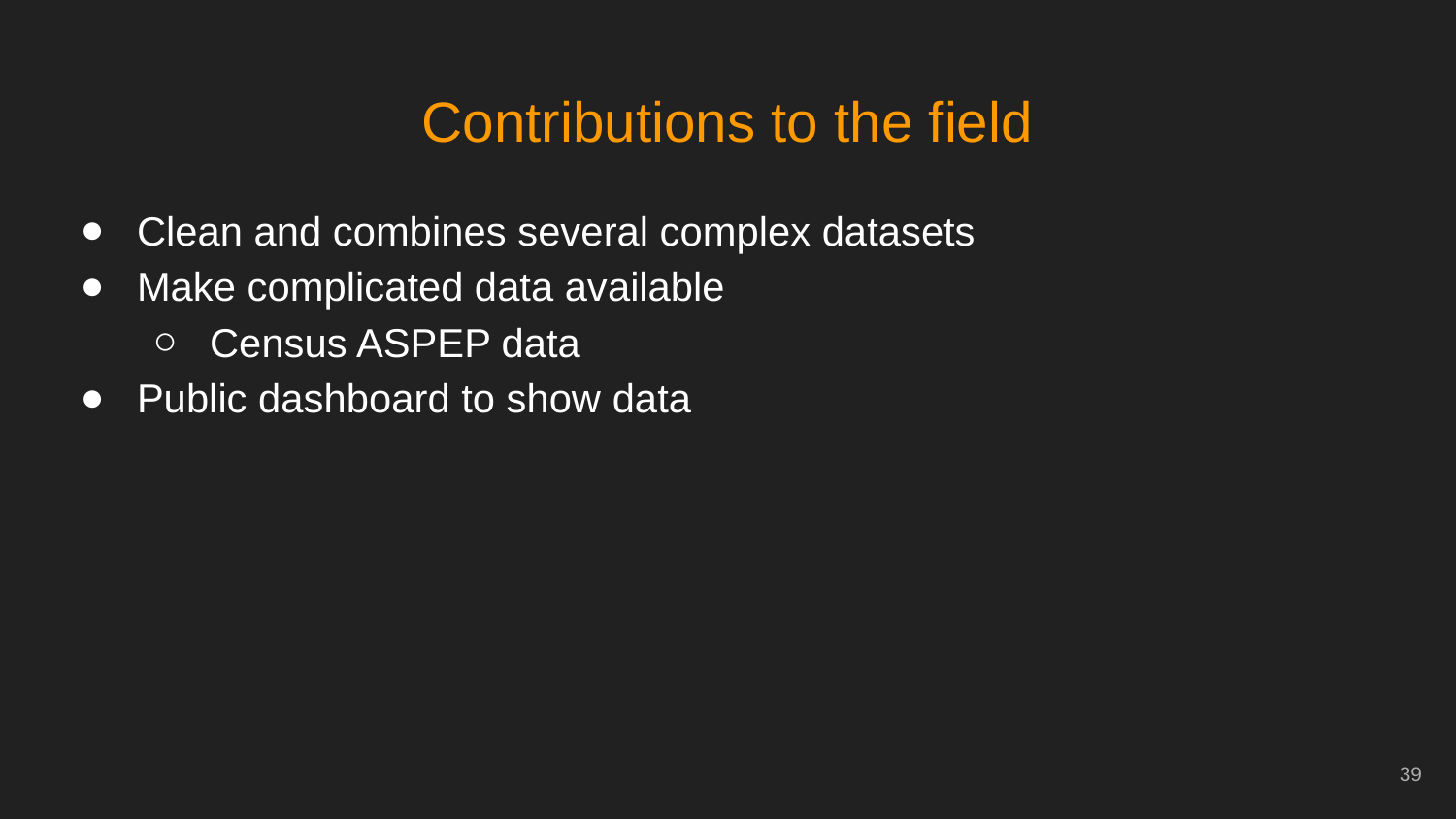

# Contributions to the field
Clean and combines several complex datasets
Make complicated data available
Census ASPEP data
Public dashboard to show data
39